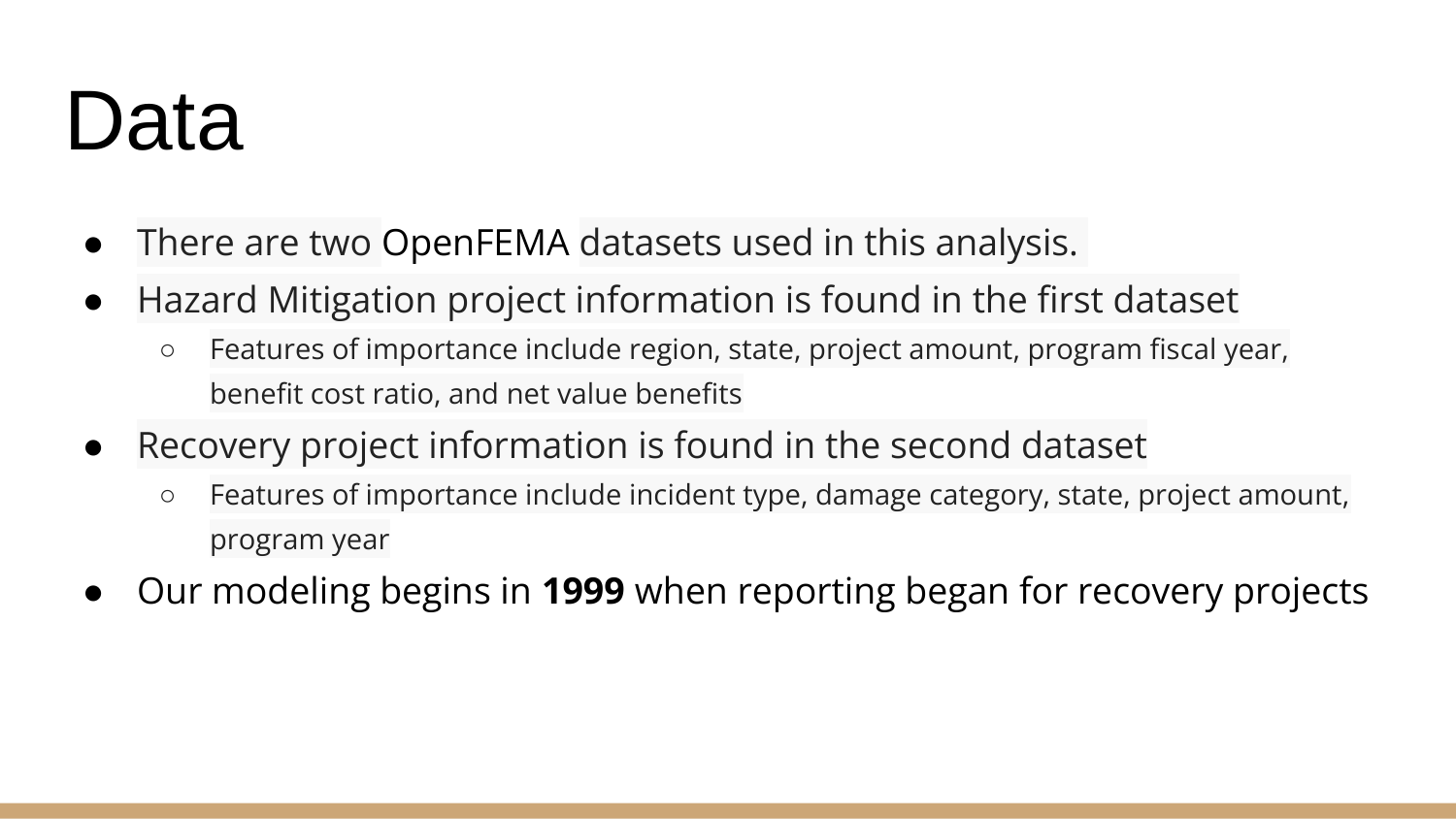

# Data
There are two OpenFEMA datasets used in this analysis.
Hazard Mitigation project information is found in the first dataset
Features of importance include region, state, project amount, program fiscal year, benefit cost ratio, and net value benefits
Recovery project information is found in the second dataset
Features of importance include incident type, damage category, state, project amount, program year
Our modeling begins in 1999 when reporting began for recovery projects